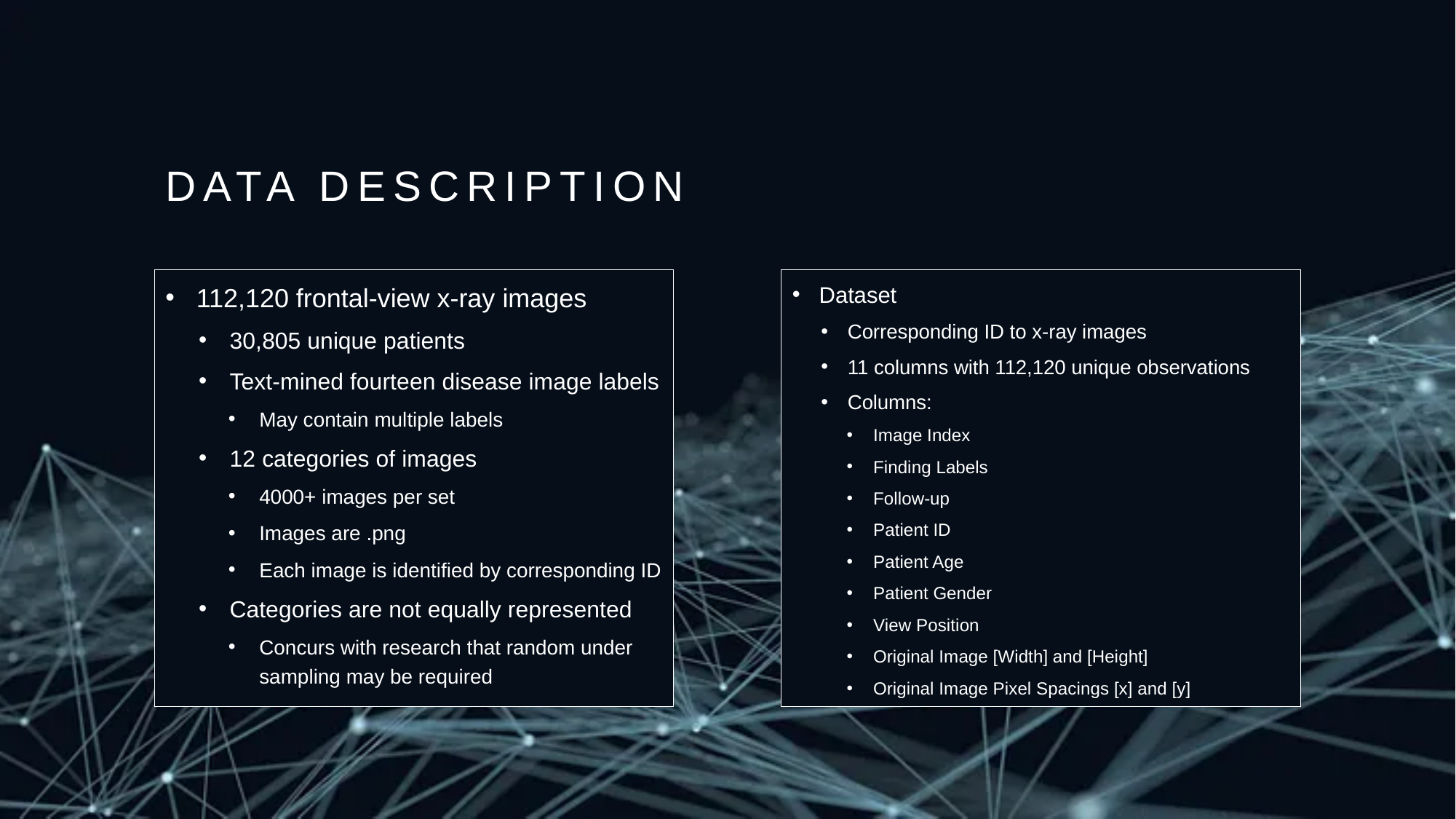

# Data Description
Dataset
Corresponding ID to x-ray images
11 columns with 112,120 unique observations
Columns:
Image Index
Finding Labels
Follow-up
Patient ID
Patient Age
Patient Gender
View Position
Original Image [Width] and [Height]
Original Image Pixel Spacings [x] and [y]

112,120 frontal-view x-ray images
30,805 unique patients
Text-mined fourteen disease image labels
May contain multiple labels
12 categories of images
4000+ images per set
Images are .png
Each image is identified by corresponding ID
Categories are not equally represented
Concurs with research that random under sampling may be required